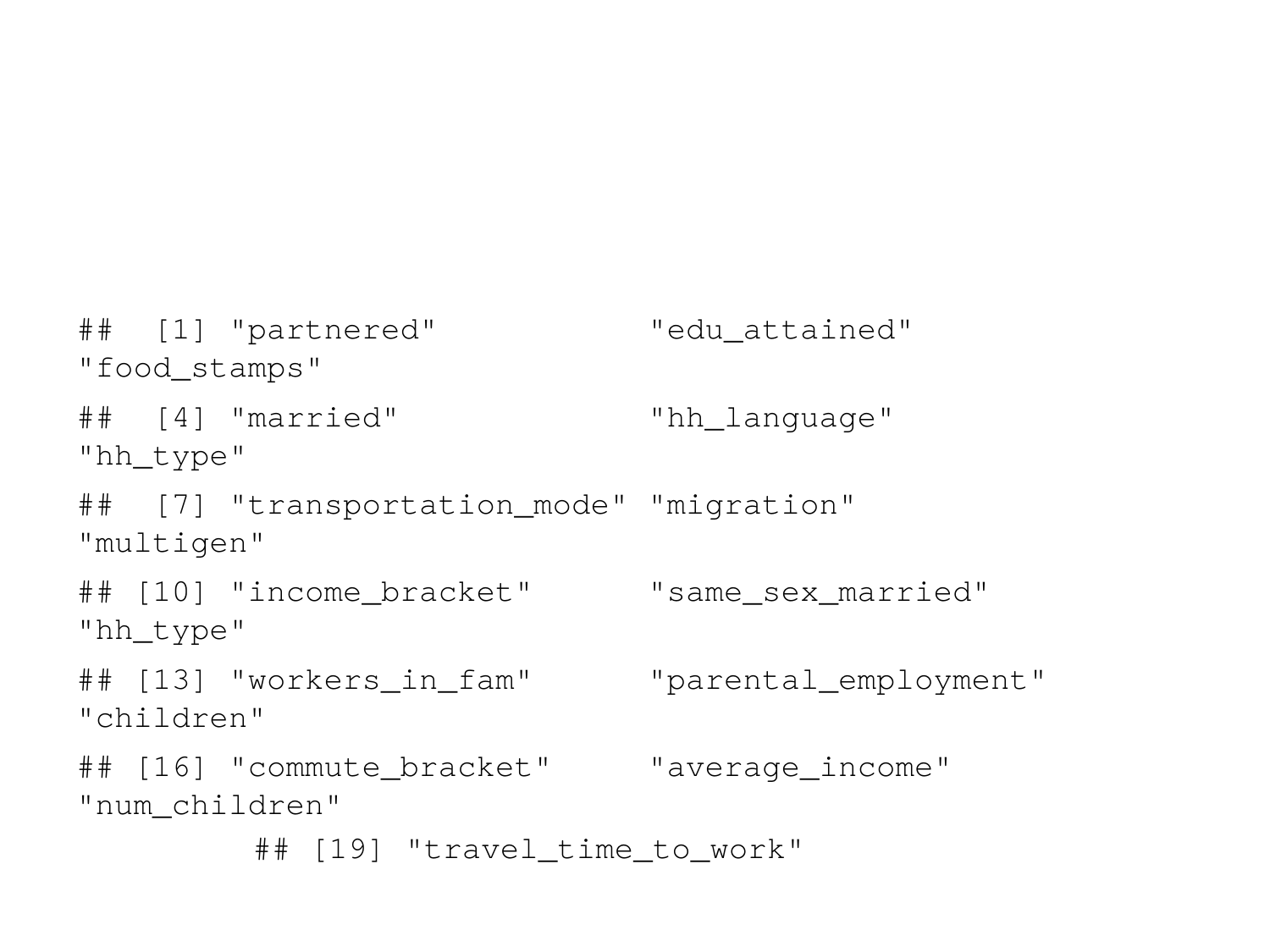

##  [1] "partnered"           "edu_attained"        "food_stamps"
##  [4] "married"             "hh_language"         "hh_type"
##  [7] "transportation_mode" "migration"           "multigen"
## [10] "income_bracket"      "same_sex_married"    "hh_type"
## [13] "workers_in_fam"      "parental_employment" "children"
## [16] "commute_bracket"     "average_income"      "num_children"
## [19] "travel_time_to_work"